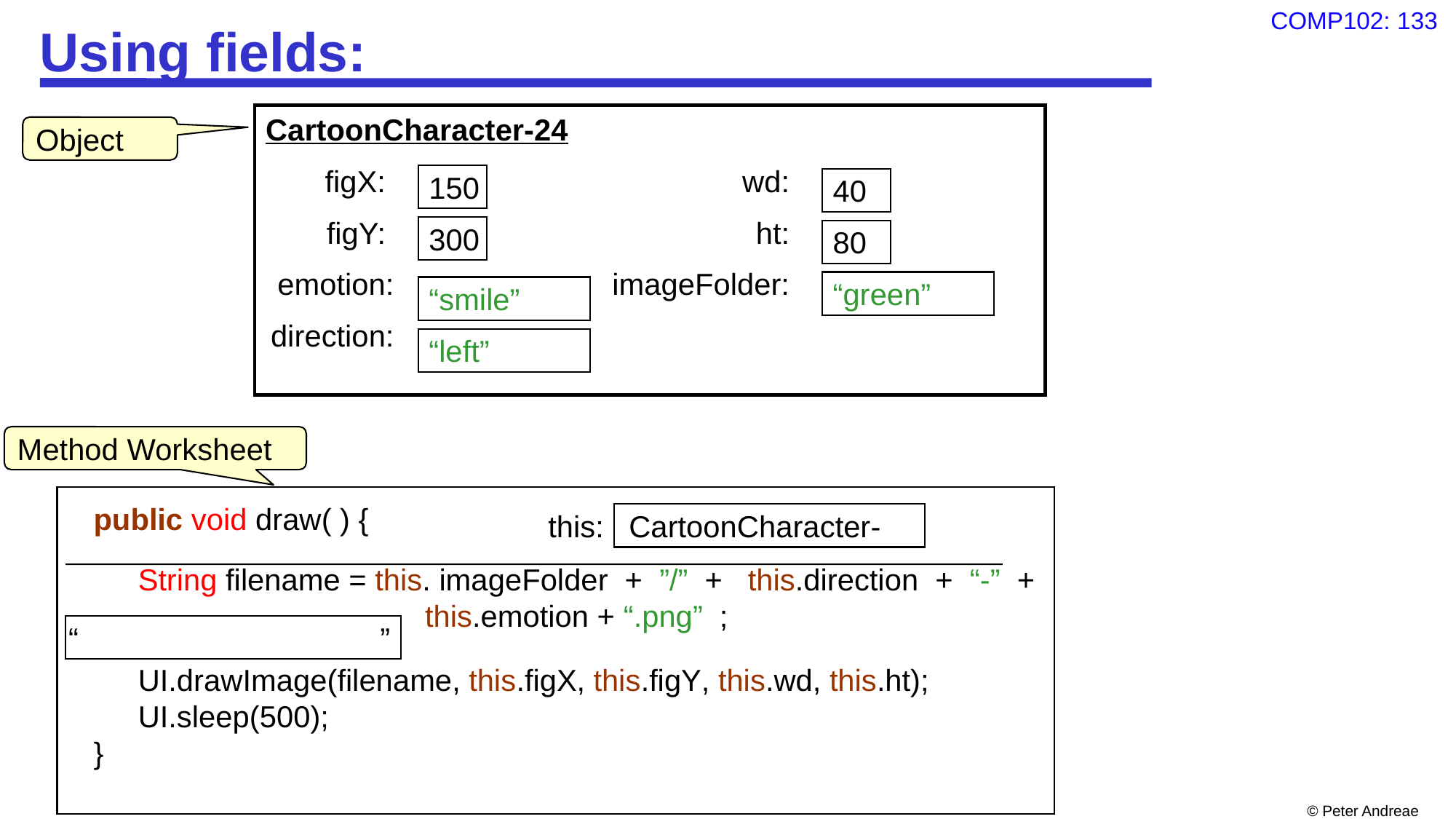

# Using fields:
CartoonCharacter-24
	figX: 	wd:
	figY: 	ht:
	emotion:	imageFolder:
	direction:

Object

public void draw( ) {
String filename = this. imageFolder  +  ”/”  +   this.direction  +  “-”  +
		                  this.emotion + “.png”  ;
UI.drawImage(filename, this.figX, this.figY, this.wd, this.ht);
UI.sleep(500);
}
150
40
300
80
“green”
“smile”
“left”
Method Worksheet

this:   CartoonCharacter-

“                                    ”